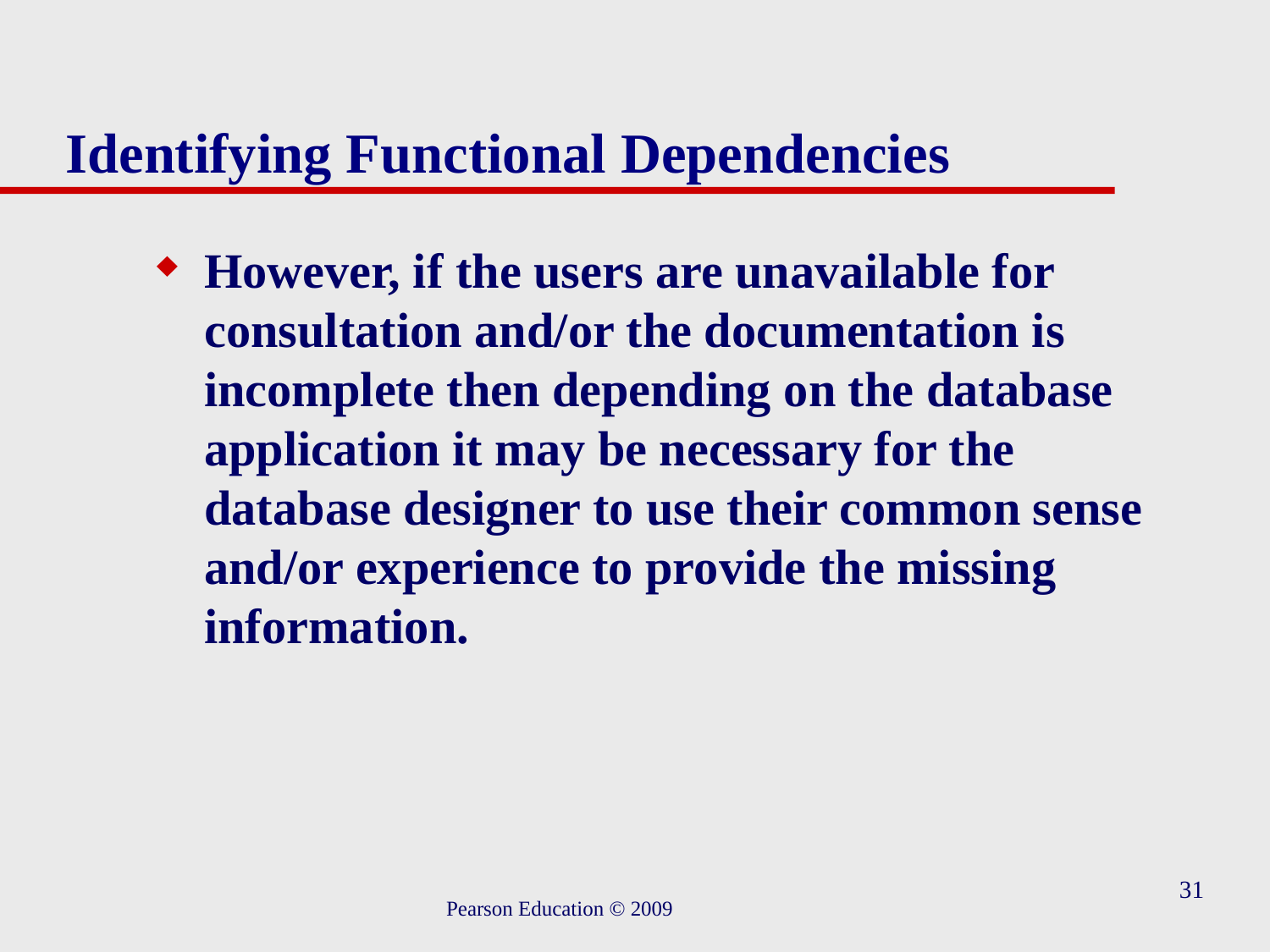

# Identifying Functional Dependencies
However, if the users are unavailable for consultation and/or the documentation is incomplete then depending on the database application it may be necessary for the database designer to use their common sense and/or experience to provide the missing information.
31
Pearson Education © 2009